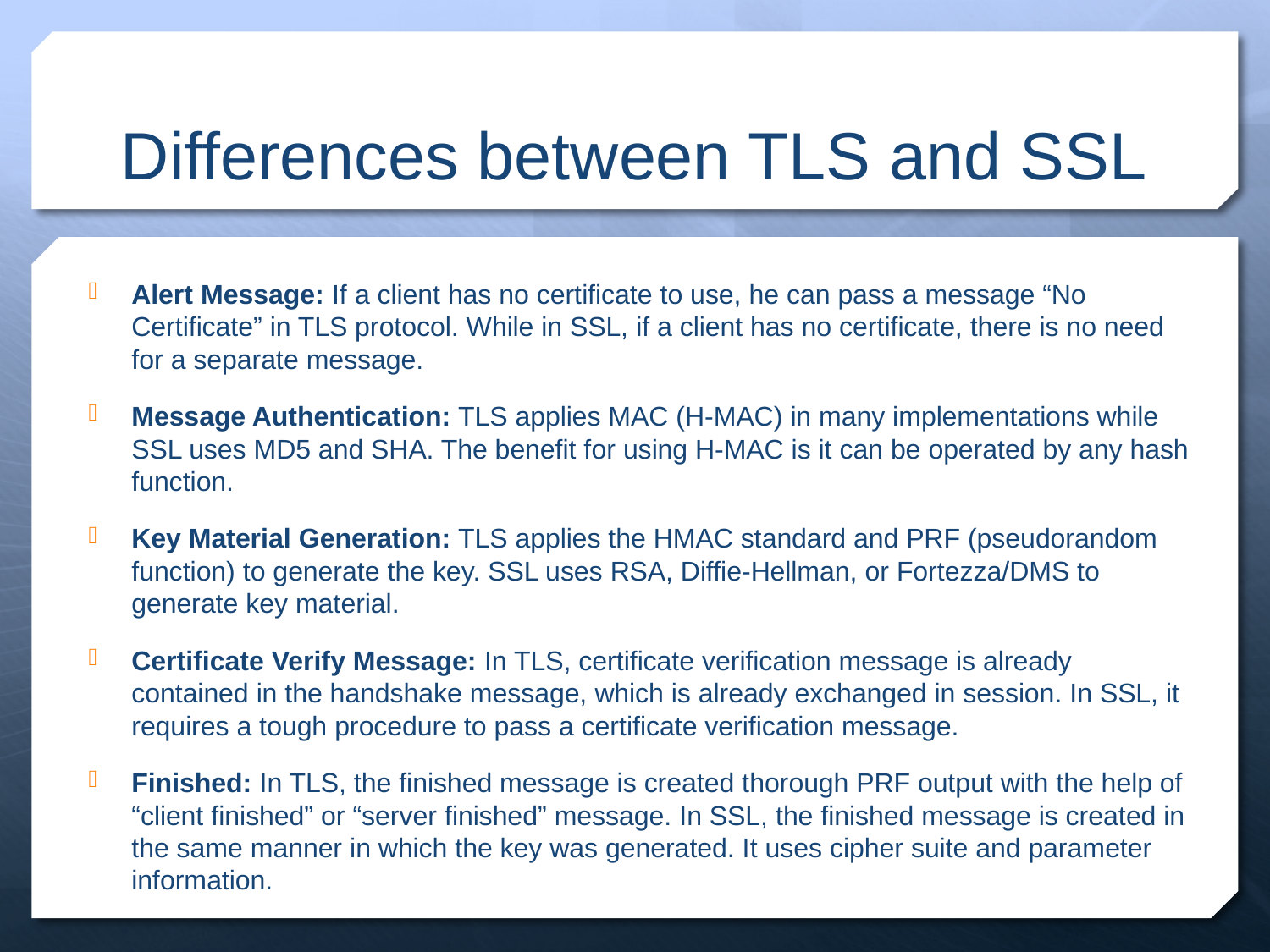

# Differences between TLS and SSL
Alert Message: If a client has no certificate to use, he can pass a message “No Certificate” in TLS protocol. While in SSL, if a client has no certificate, there is no need for a separate message.
Message Authentication: TLS applies MAC (H-MAC) in many implementations while SSL uses MD5 and SHA. The benefit for using H-MAC is it can be operated by any hash function.
Key Material Generation: TLS applies the HMAC standard and PRF (pseudorandom function) to generate the key. SSL uses RSA, Diffie-Hellman, or Fortezza/DMS to generate key material.
Certificate Verify Message: In TLS, certificate verification message is already contained in the handshake message, which is already exchanged in session. In SSL, it requires a tough procedure to pass a certificate verification message.
Finished: In TLS, the finished message is created thorough PRF output with the help of “client finished” or “server finished” message. In SSL, the finished message is created in the same manner in which the key was generated. It uses cipher suite and parameter information.